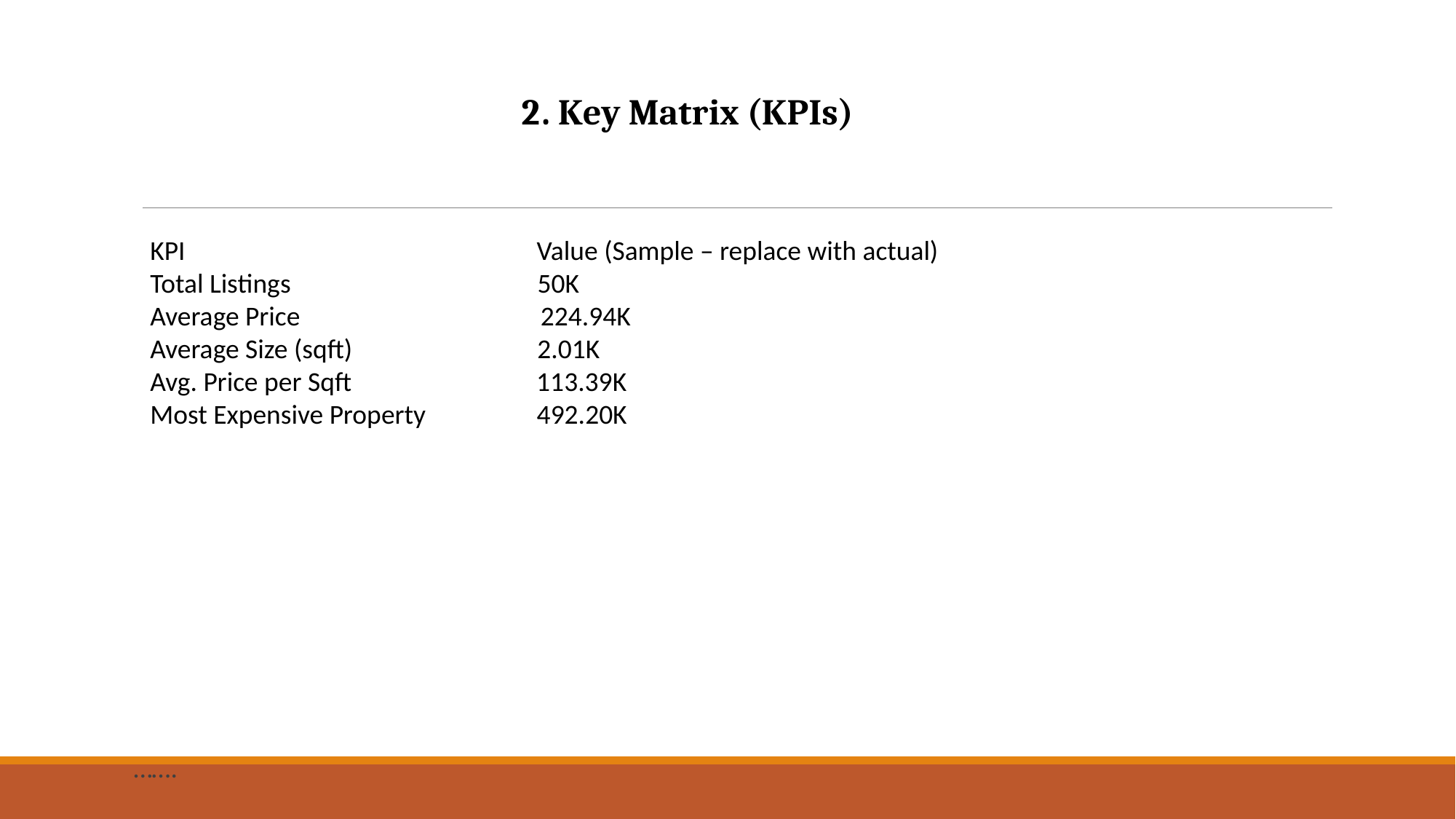

2. Key Matrix (KPIs)
# …….
KPI                                                         Value (Sample – replace with actual)
Total Listings                                        50K
Average Price                                       224.94K
Average Size (sqft)                              2.01K
Avg. Price per Sqft                              113.39K
Most Expensive Property                  492.20K